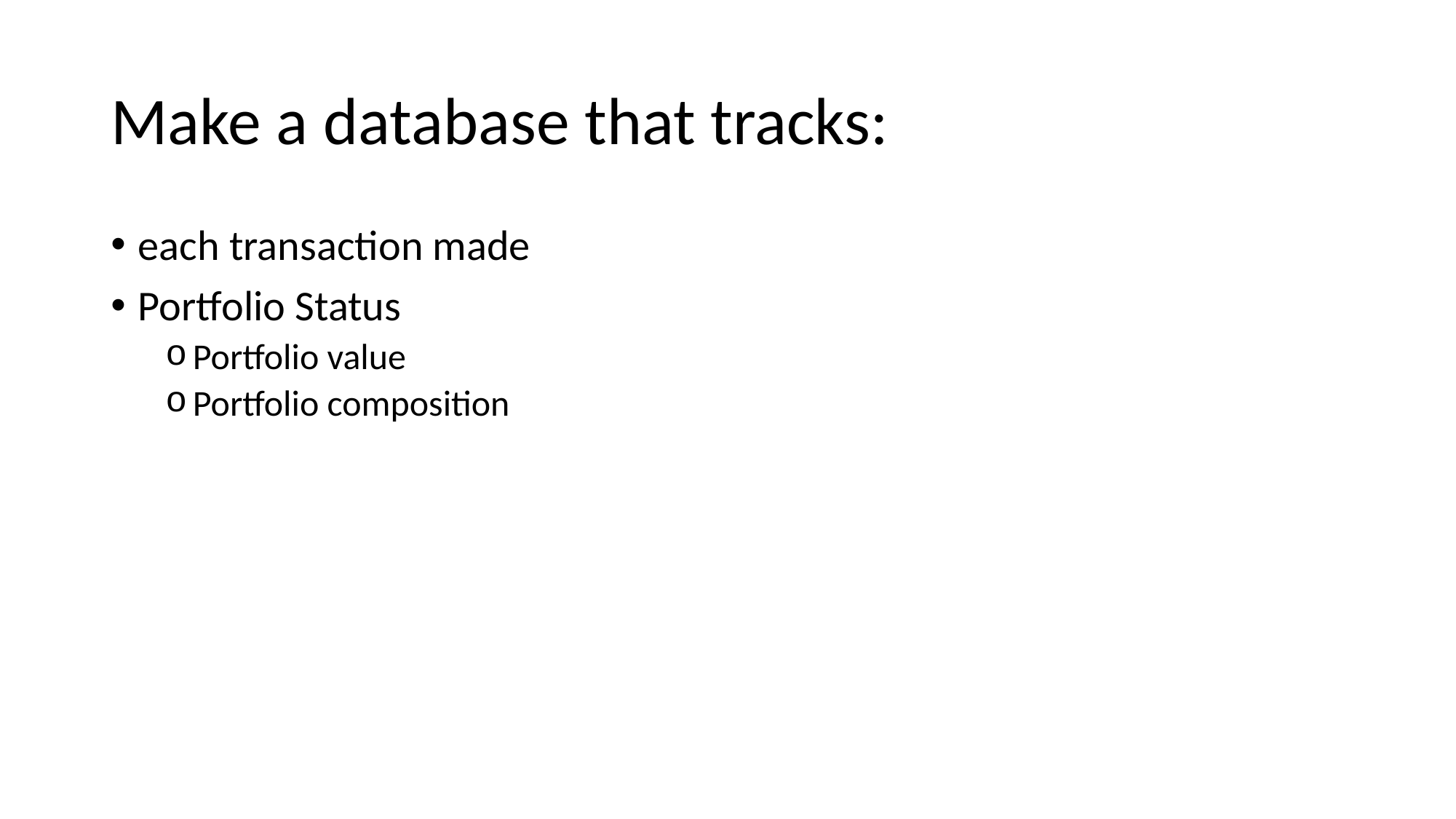

# Make a database that tracks:
each transaction made
Portfolio Status
Portfolio value
Portfolio composition